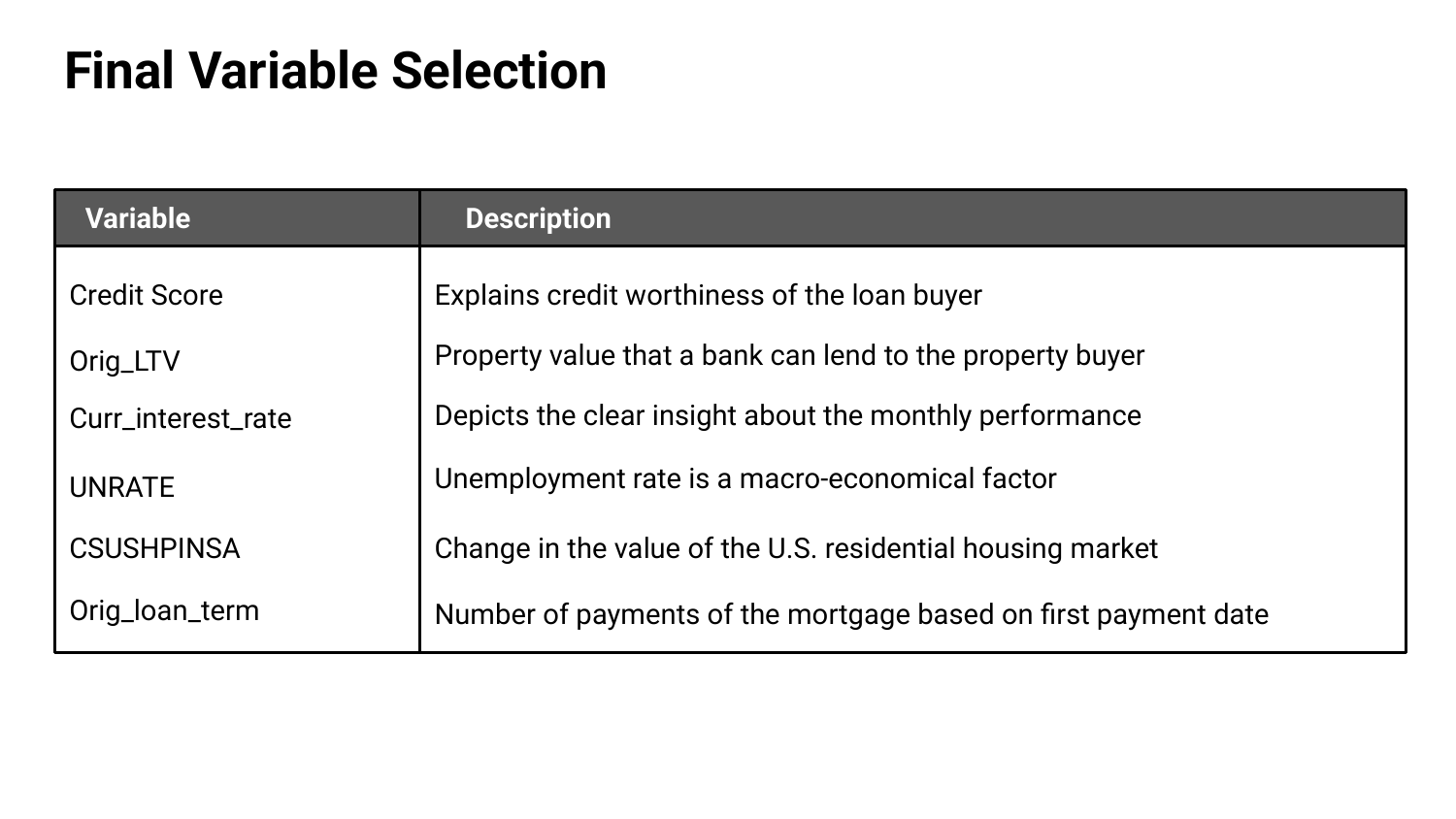

# Final Variable Selection

Variable
Description

Credit Score

Explains credit worthiness of the loan buyer
Property value that a bank can lend to the property buyer
Orig_LTV
Depicts the clear insight about the monthly performance
Curr_interest_rate
Unemployment rate is a macro-economical factor
UNRATE
CSUSHPINSA
Change in the value of the U.S. residential housing market
Orig_loan_term
Number of payments of the mortgage based on first payment date